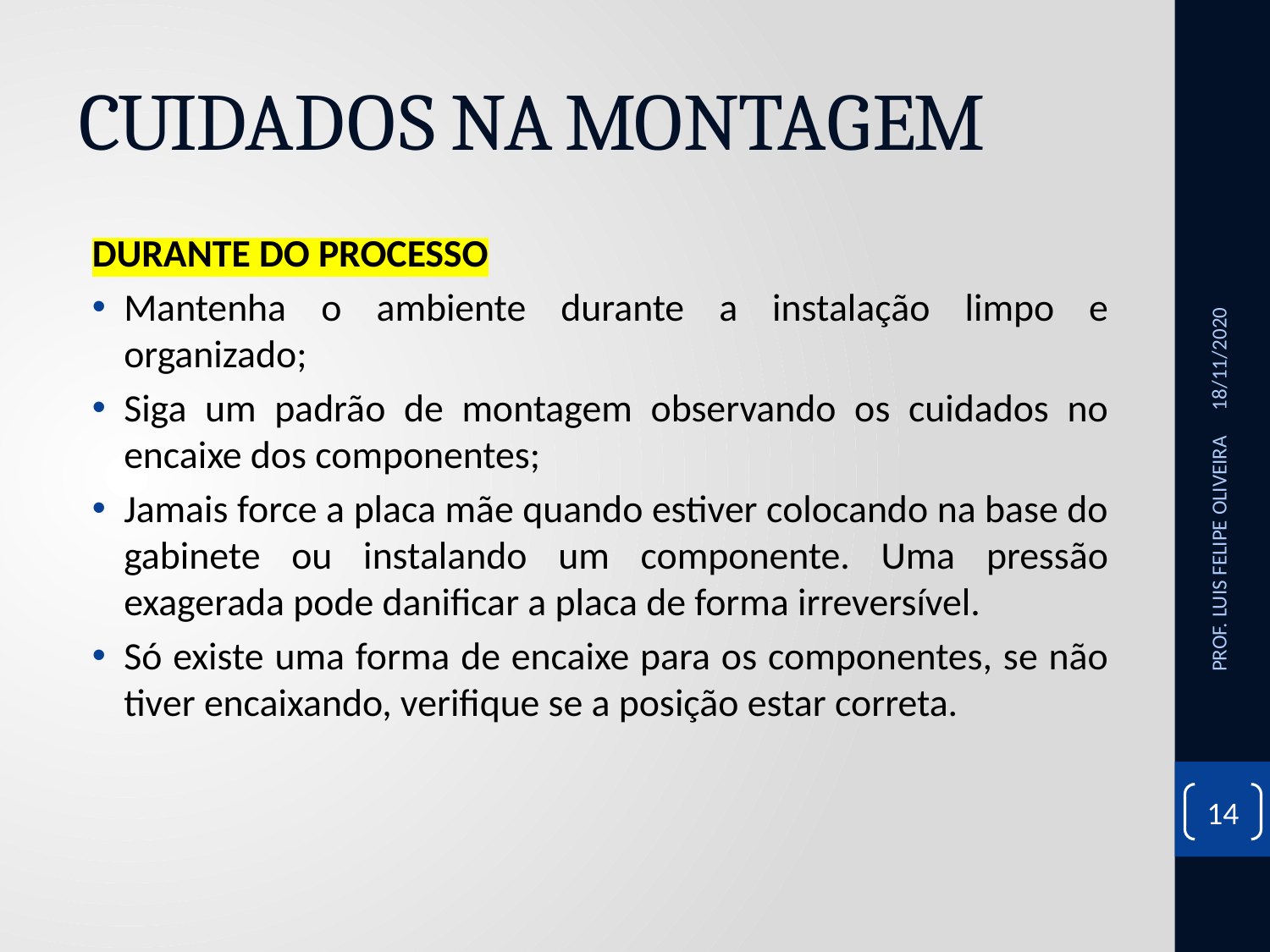

# CUIDADOS NA MONTAGEM
DURANTE DO PROCESSO
Mantenha o ambiente durante a instalação limpo e organizado;
Siga um padrão de montagem observando os cuidados no encaixe dos componentes;
Jamais force a placa mãe quando estiver colocando na base do gabinete ou instalando um componente. Uma pressão exagerada pode danificar a placa de forma irreversível.
Só existe uma forma de encaixe para os componentes, se não tiver encaixando, verifique se a posição estar correta.

18/11/2020
PROF. LUIS FELIPE OLIVEIRA
14